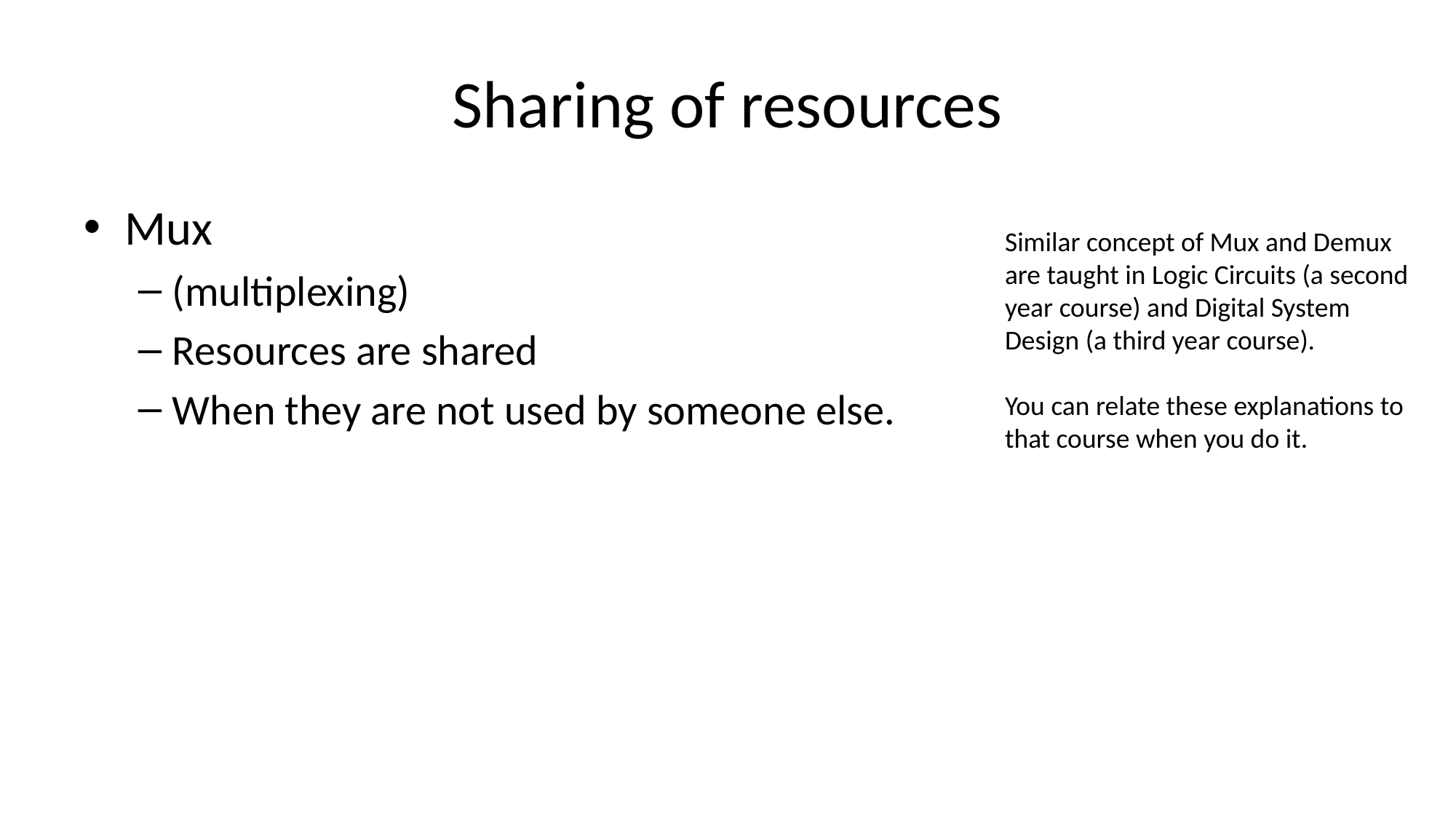

# Sharing of resources
Mux
(multiplexing)
Resources are shared
When they are not used by someone else.
Similar concept of Mux and Demux are taught in Logic Circuits (a second year course) and Digital System Design (a third year course).

You can relate these explanations to that course when you do it.